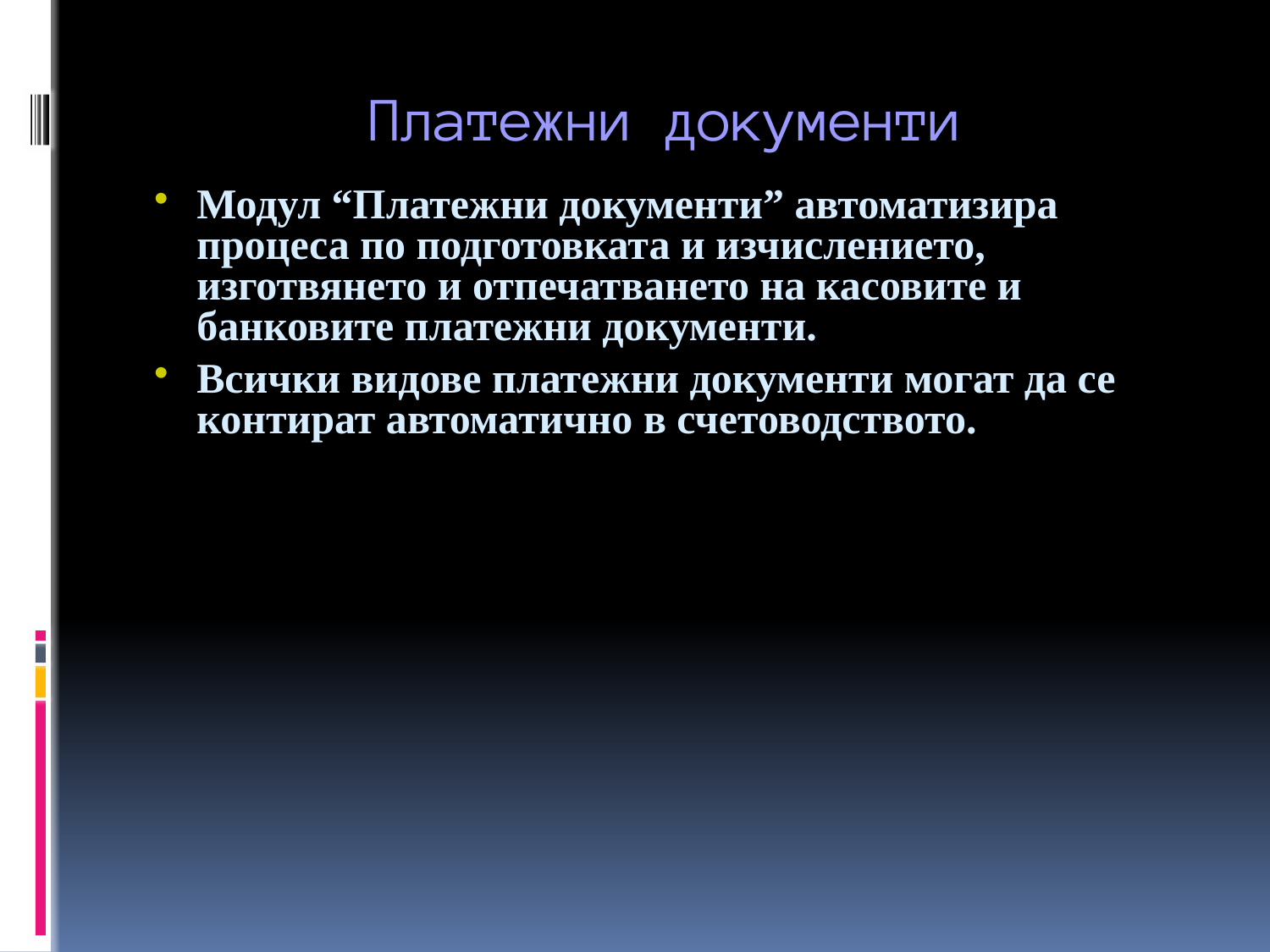

# Платежни документи
Модул “Платежни документи” автоматизира процеса по подготовката и изчислението, изготвянето и отпечатването на касовите и банковите платежни документи.
Всички видове платежни документи могат да се контират автоматично в счетоводството.